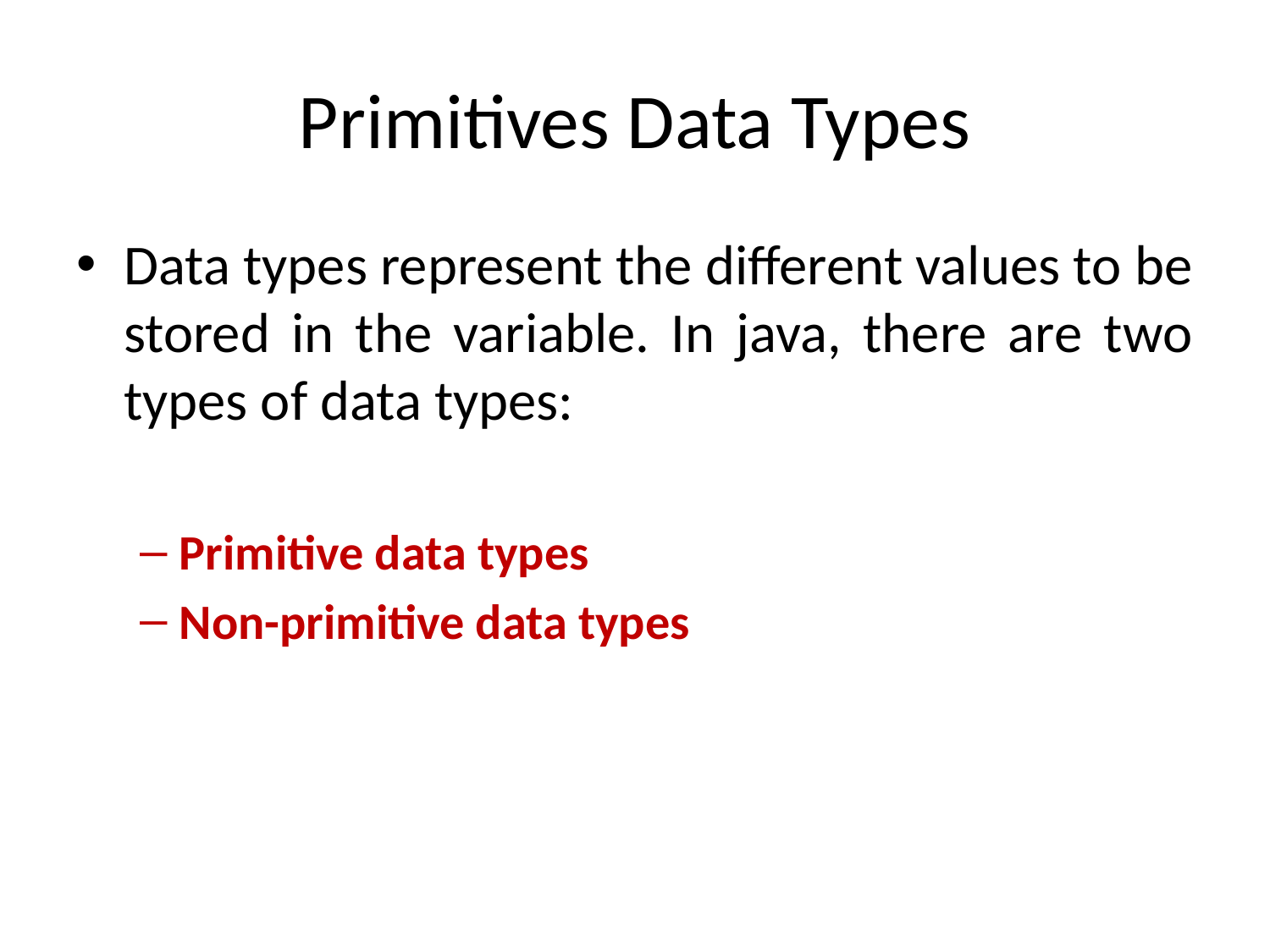

# Primitives Data Types
Data types represent the different values to be stored in the variable. In java, there are two types of data types:

Primitive data types
Non-primitive data types